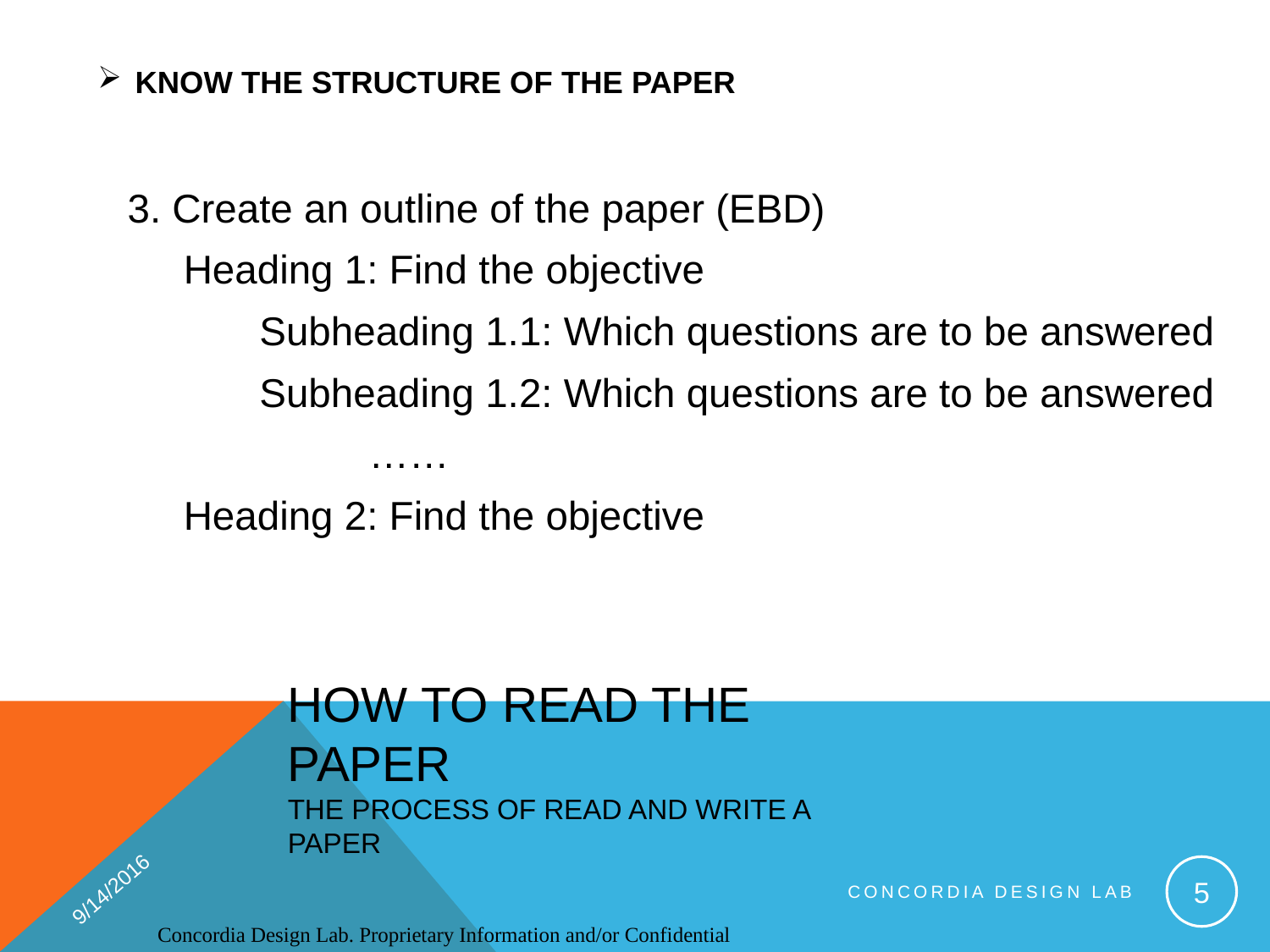

KNOW THE STRUCTURE OF THE PAPER

3. Create an outline of the paper (EBD)
     Heading 1: Find the objective
	 Subheading 1.1: Which questions are to be answered
	 Subheading 1.2: Which questions are to be answered
		……
     Heading 2: Find the objective

# HOW TO READ the PAPER The process of read and write a paper
9/14/2016
5
Concordia Design Lab
Concordia Design Lab. Proprietary Information and/or Confidential